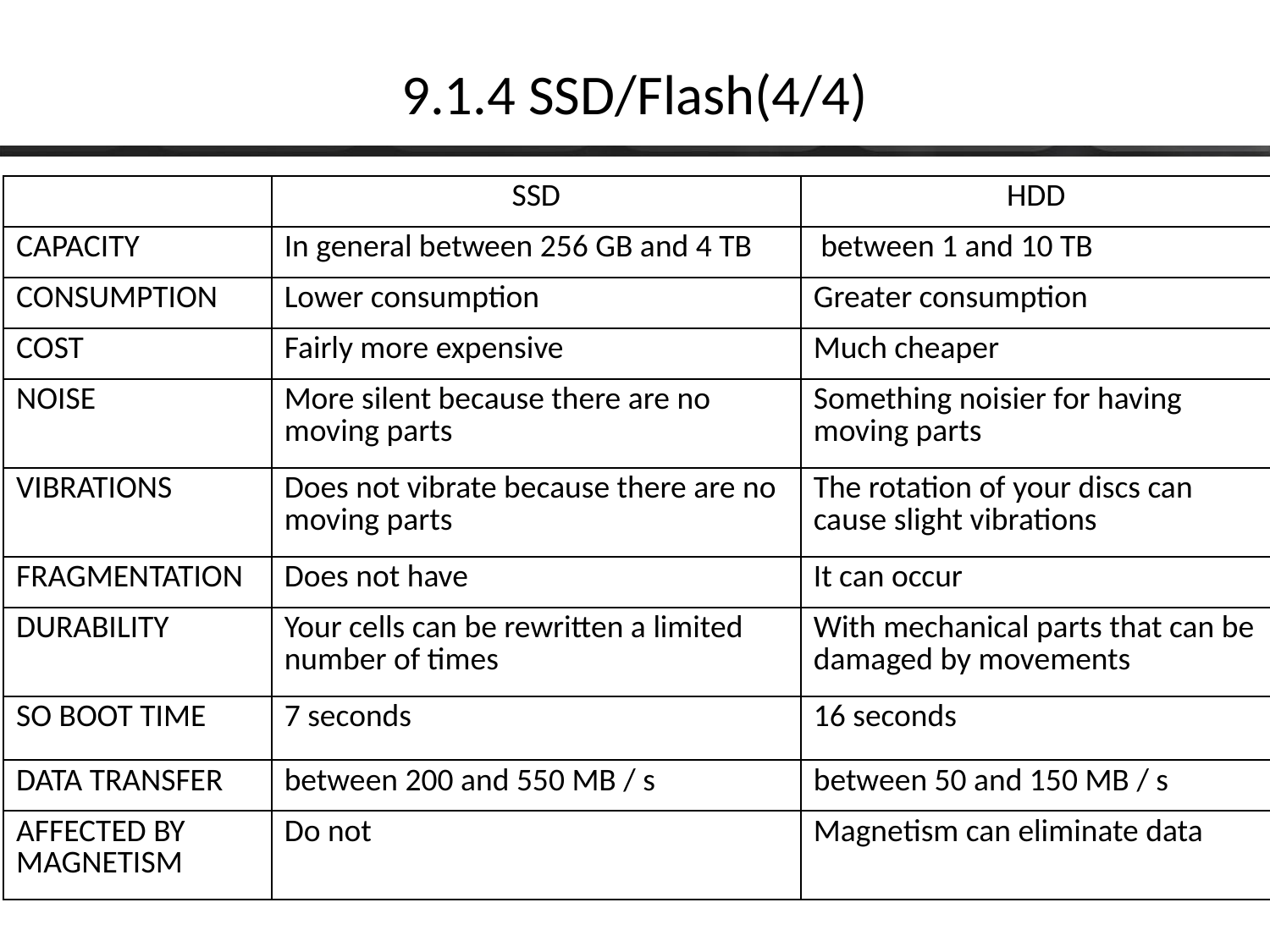

# 9.1.4 SSD/Flash(4/4)
|  | SSD | HDD |
| --- | --- | --- |
| CAPACITY | In general between 256 GB and 4 TB | between 1 and 10 TB |
| CONSUMPTION | Lower consumption | Greater consumption |
| COST | Fairly more expensive | Much cheaper |
| NOISE | More silent because there are no moving parts | Something noisier for having moving parts |
| VIBRATIONS | Does not vibrate because there are no moving parts | The rotation of your discs can cause slight vibrations |
| FRAGMENTATION | Does not have | It can occur |
| DURABILITY | Your cells can be rewritten a limited number of times | With mechanical parts that can be damaged by movements |
| SO BOOT TIME | 7 seconds | 16 seconds |
| DATA TRANSFER | between 200 and 550 MB / s | between 50 and 150 MB / s |
| AFFECTED BY MAGNETISM | Do not | Magnetism can eliminate data |